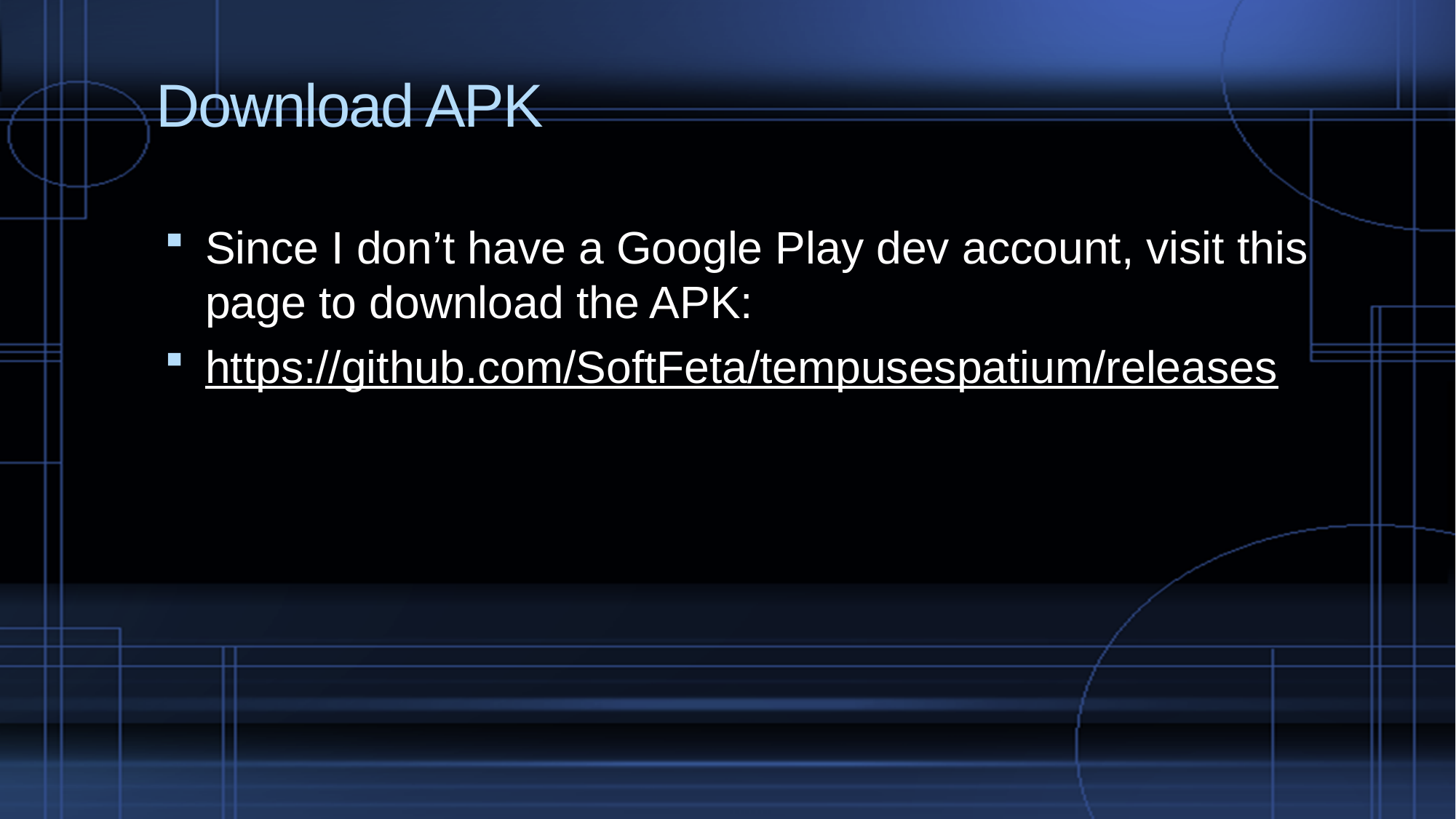

# Download APK
Since I don’t have a Google Play dev account, visit this page to download the APK:
https://github.com/SoftFeta/tempusespatium/releases